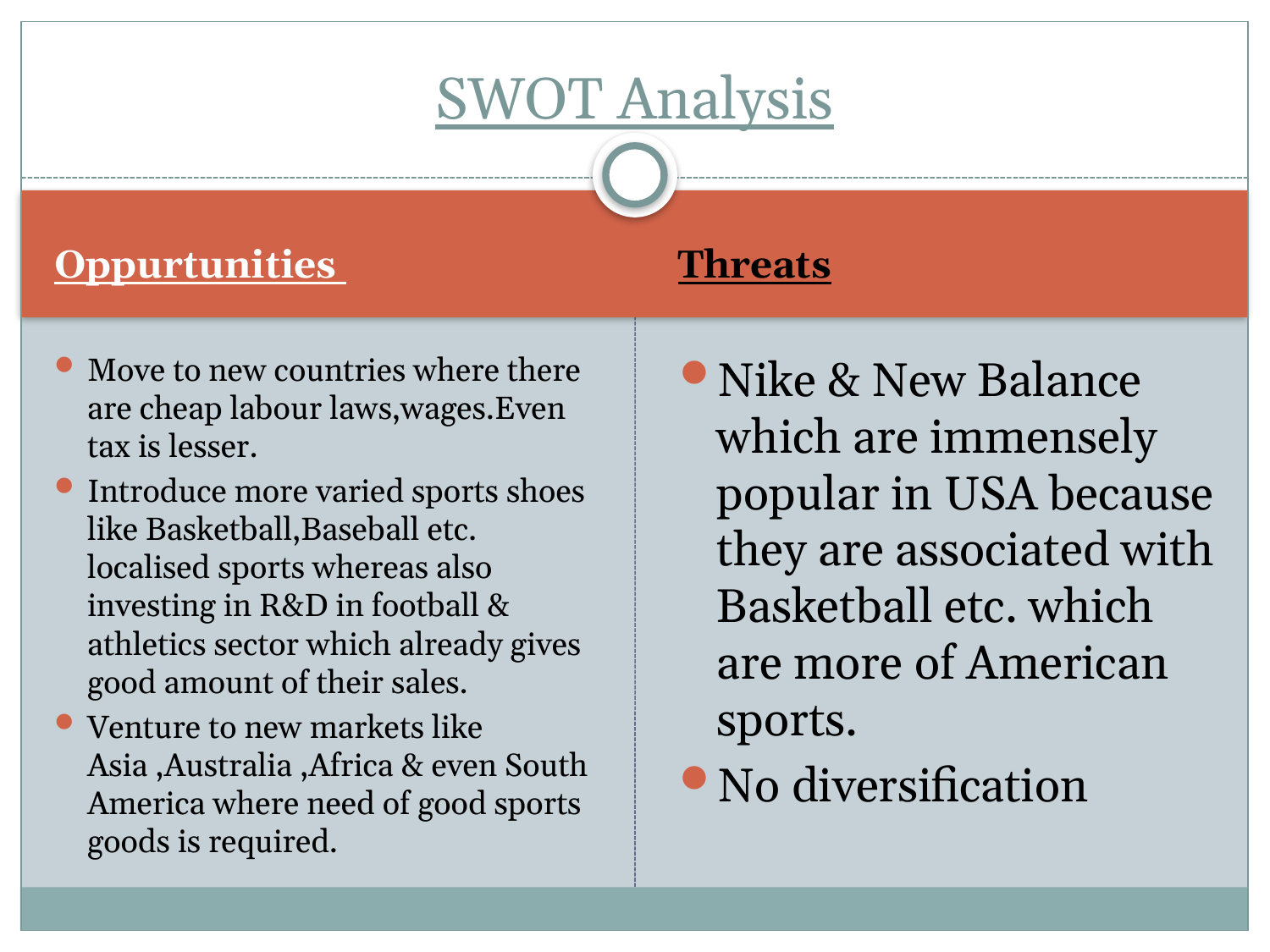

# SWOT Analysis
Oppurtunities
Threats
Move to new countries where there are cheap labour laws,wages.Even tax is lesser.
Introduce more varied sports shoes like Basketball,Baseball etc. localised sports whereas also investing in R&D in football & athletics sector which already gives good amount of their sales.
Venture to new markets like Asia ,Australia ,Africa & even South America where need of good sports goods is required.
Nike & New Balance which are immensely popular in USA because they are associated with Basketball etc. which are more of American sports.
No diversification